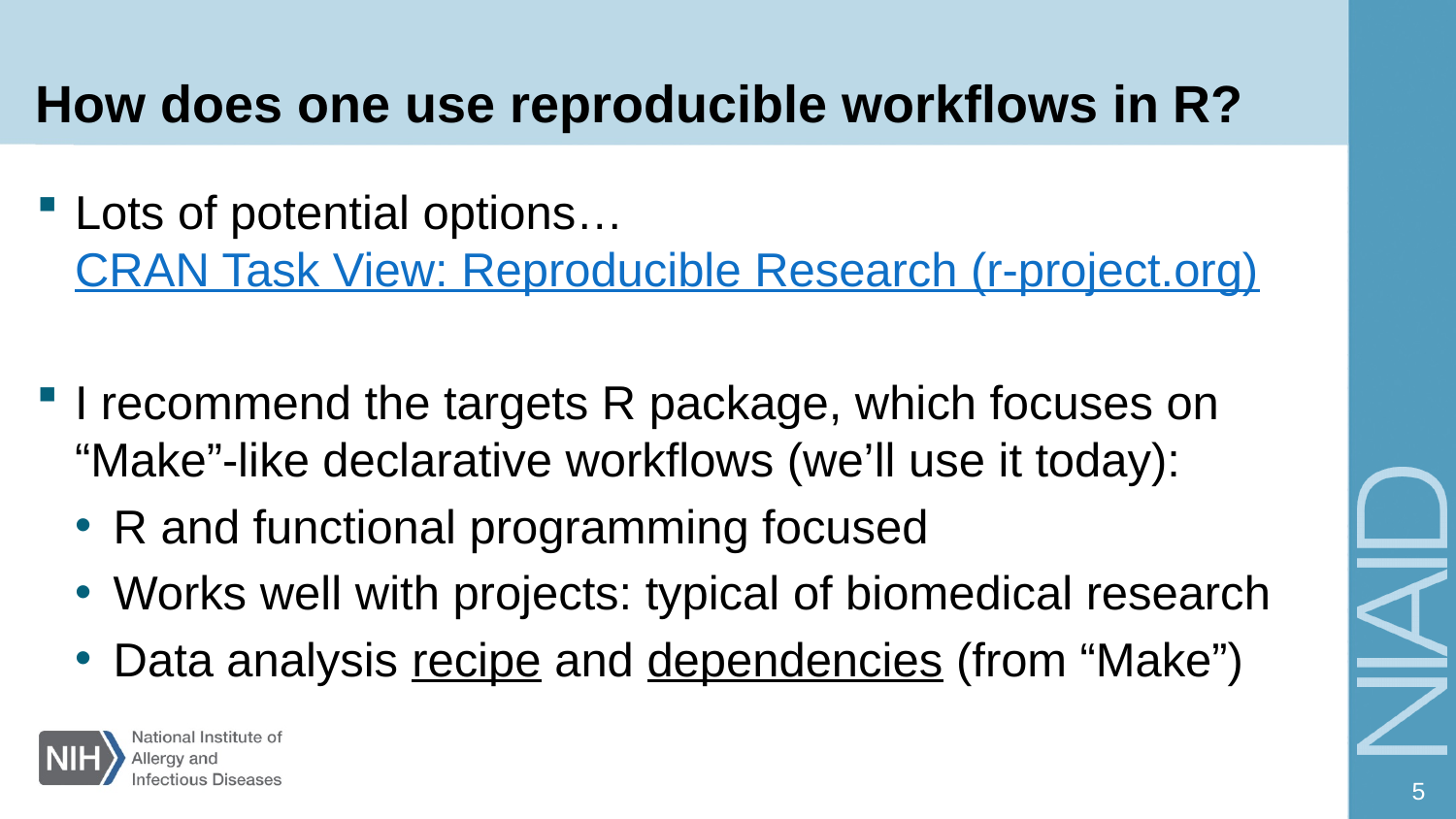

# How does one use reproducible workflows in R?
Lots of potential options…CRAN Task View: Reproducible Research (r-project.org)

I recommend the targets R package, which focuses on “Make”-like declarative workflows (we’ll use it today):
R and functional programming focused
Works well with projects: typical of biomedical research
Data analysis recipe and dependencies (from “Make”)
5